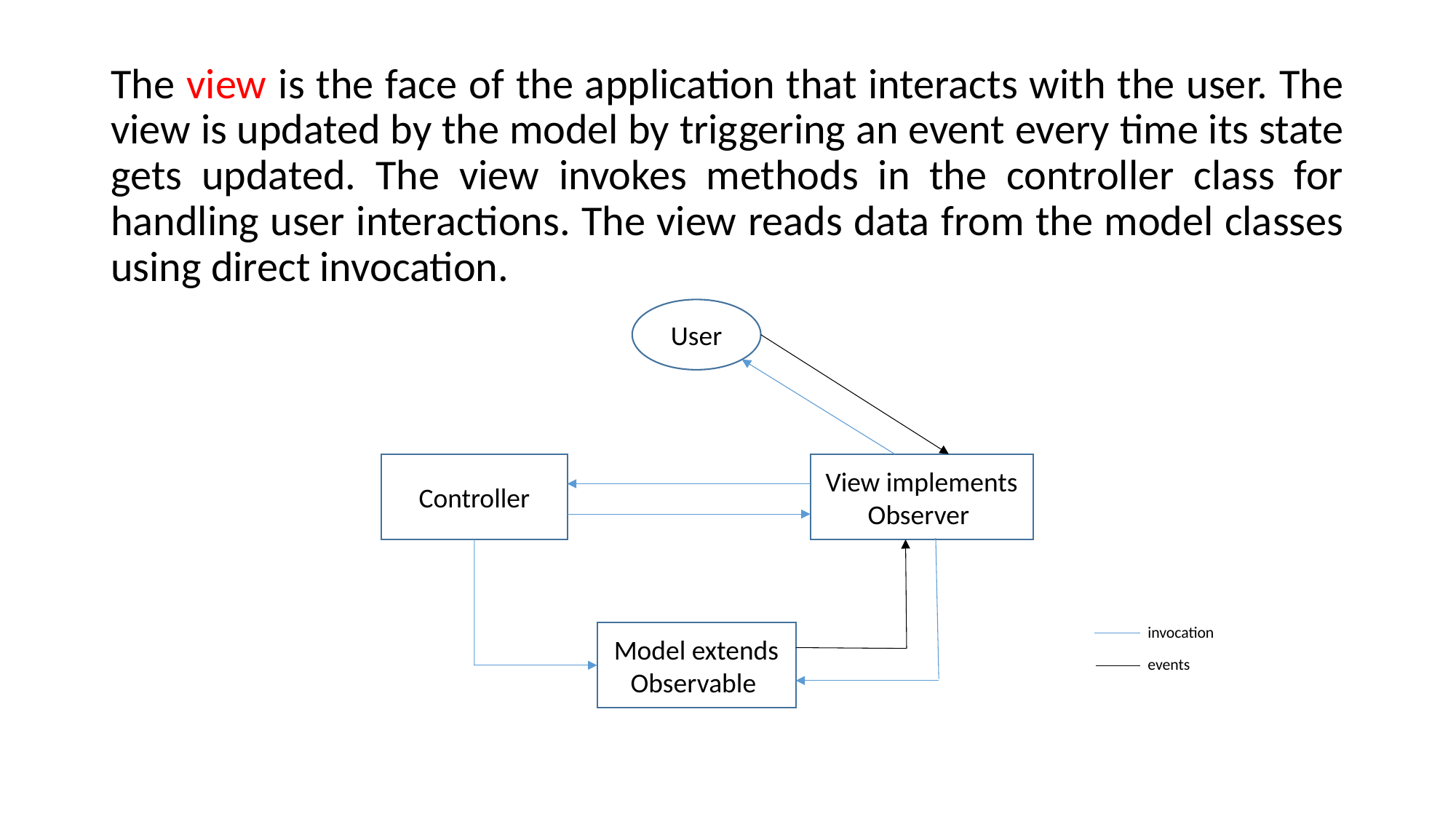

The view is the face of the application that interacts with the user. The view is updated by the model by triggering an event every time its state gets updated. The view invokes methods in the controller class for handling user interactions. The view reads data from the model classes using direct invocation.

      invocation
	      events

User
View implements Observer
Controller
Model extends
Observable